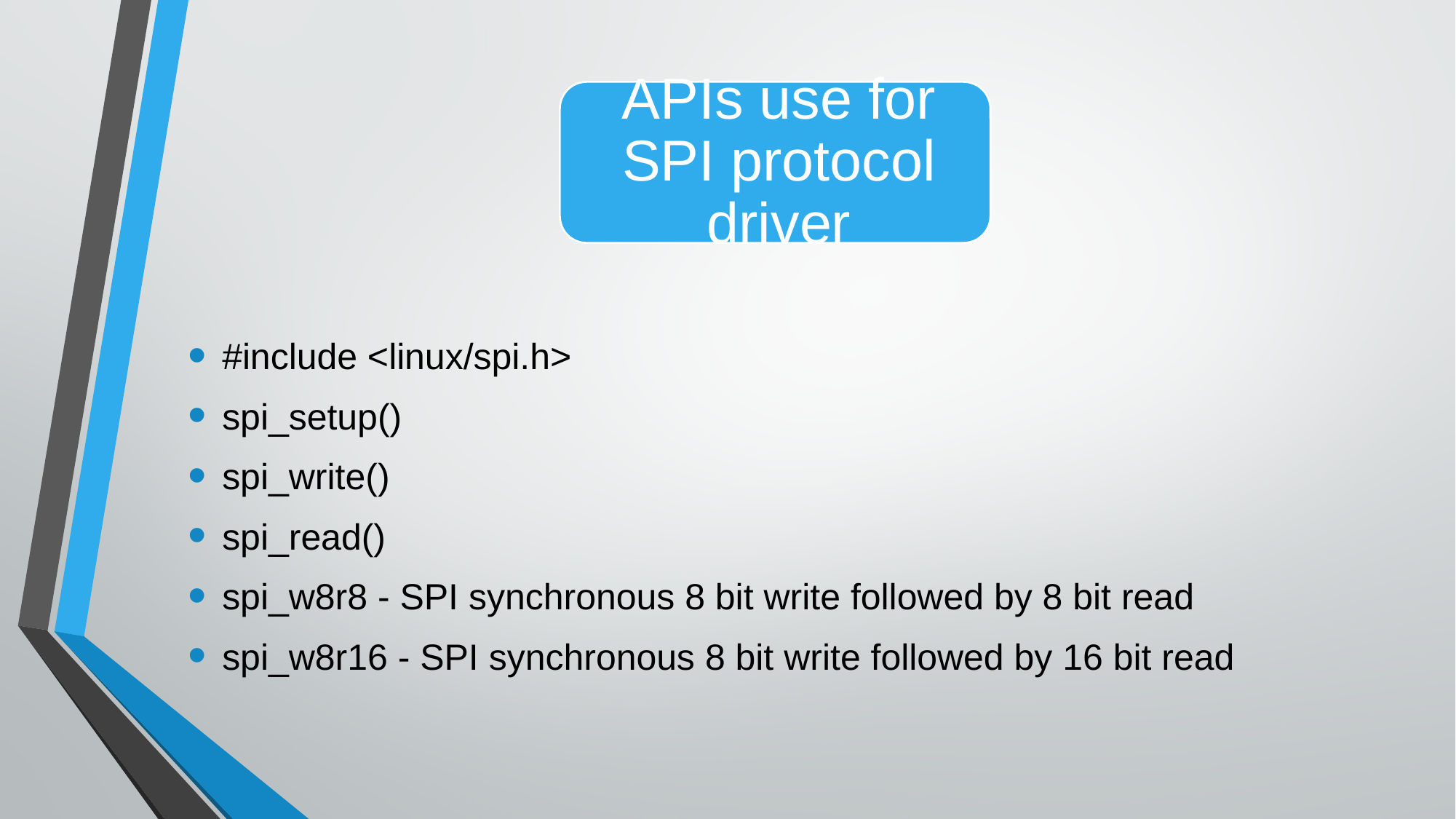

APIs use for SPI protocol driver
#include <linux/spi.h>
spi_setup()
spi_write()
spi_read()
spi_w8r8 - SPI synchronous 8 bit write followed by 8 bit read
spi_w8r16 - SPI synchronous 8 bit write followed by 16 bit read